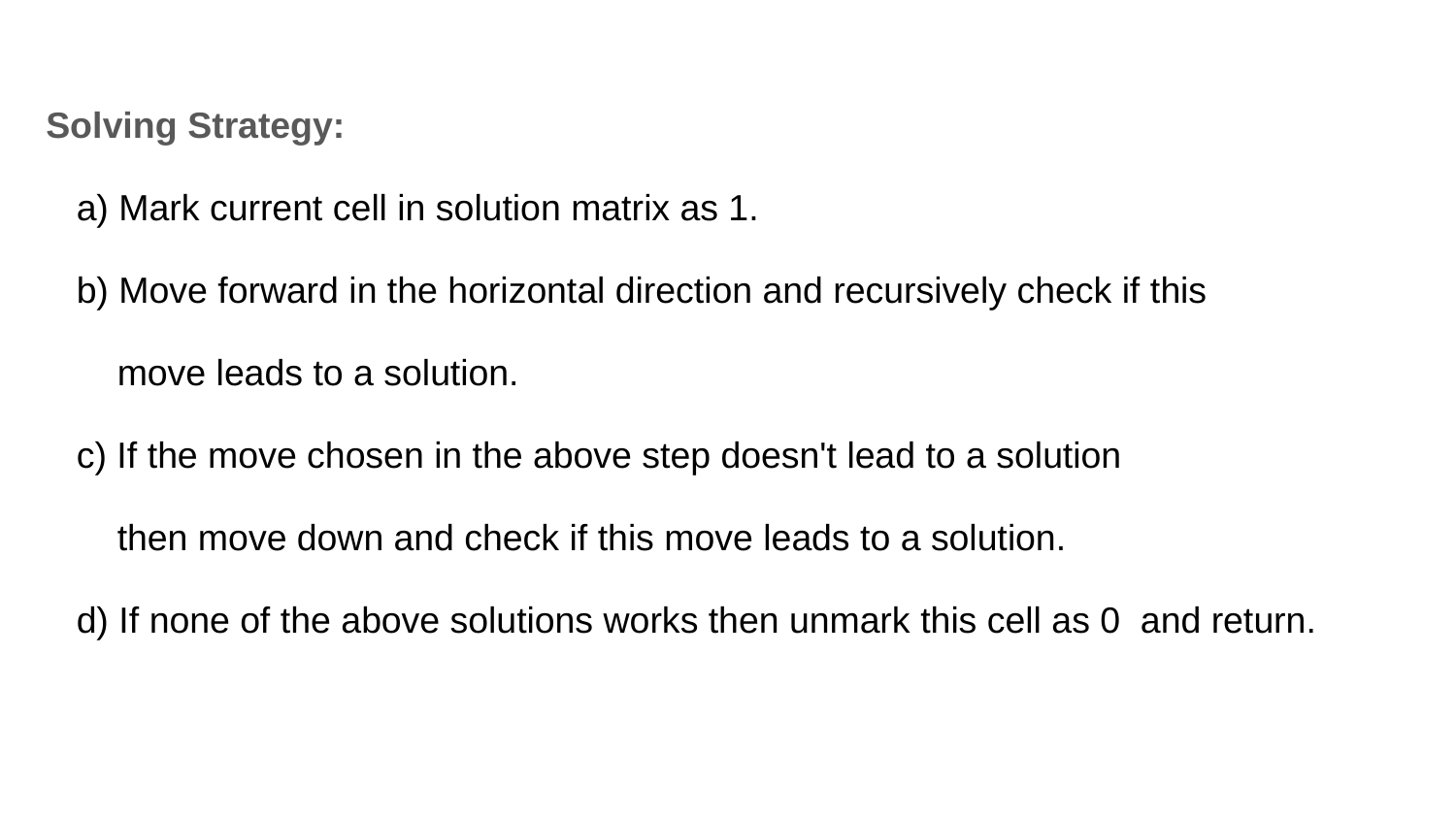

Solving Strategy:
   a) Mark current cell in solution matrix as 1.
   b) Move forward in the horizontal direction and recursively check if this
       move leads to a solution.
   c) If the move chosen in the above step doesn't lead to a solution
       then move down and check if this move leads to a solution.
   d) If none of the above solutions works then unmark this cell as 0  and return.